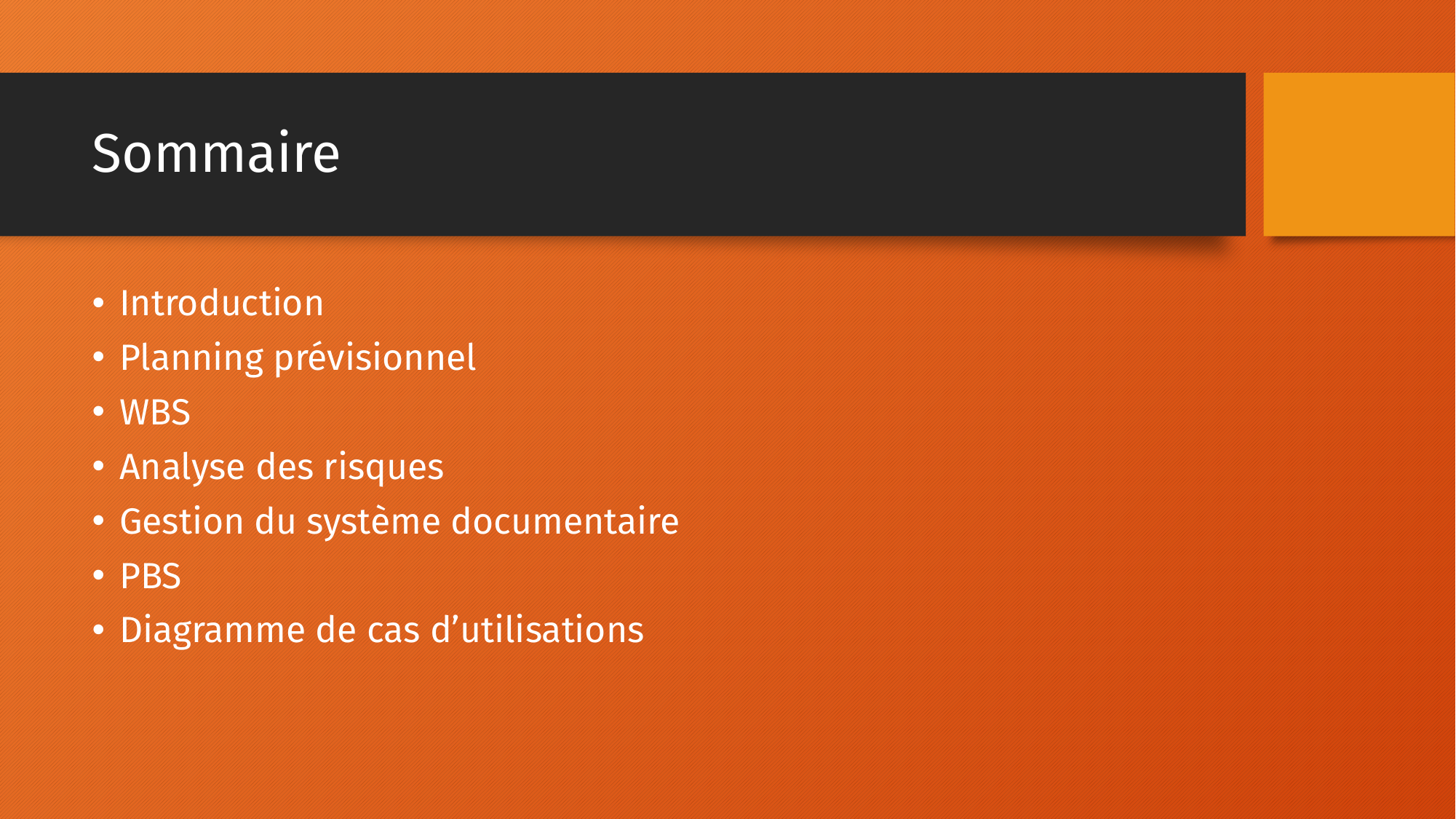

# Sommaire
Introduction
Planning prévisionnel
WBS
Analyse des risques
Gestion du système documentaire
PBS
Diagramme de cas d’utilisations